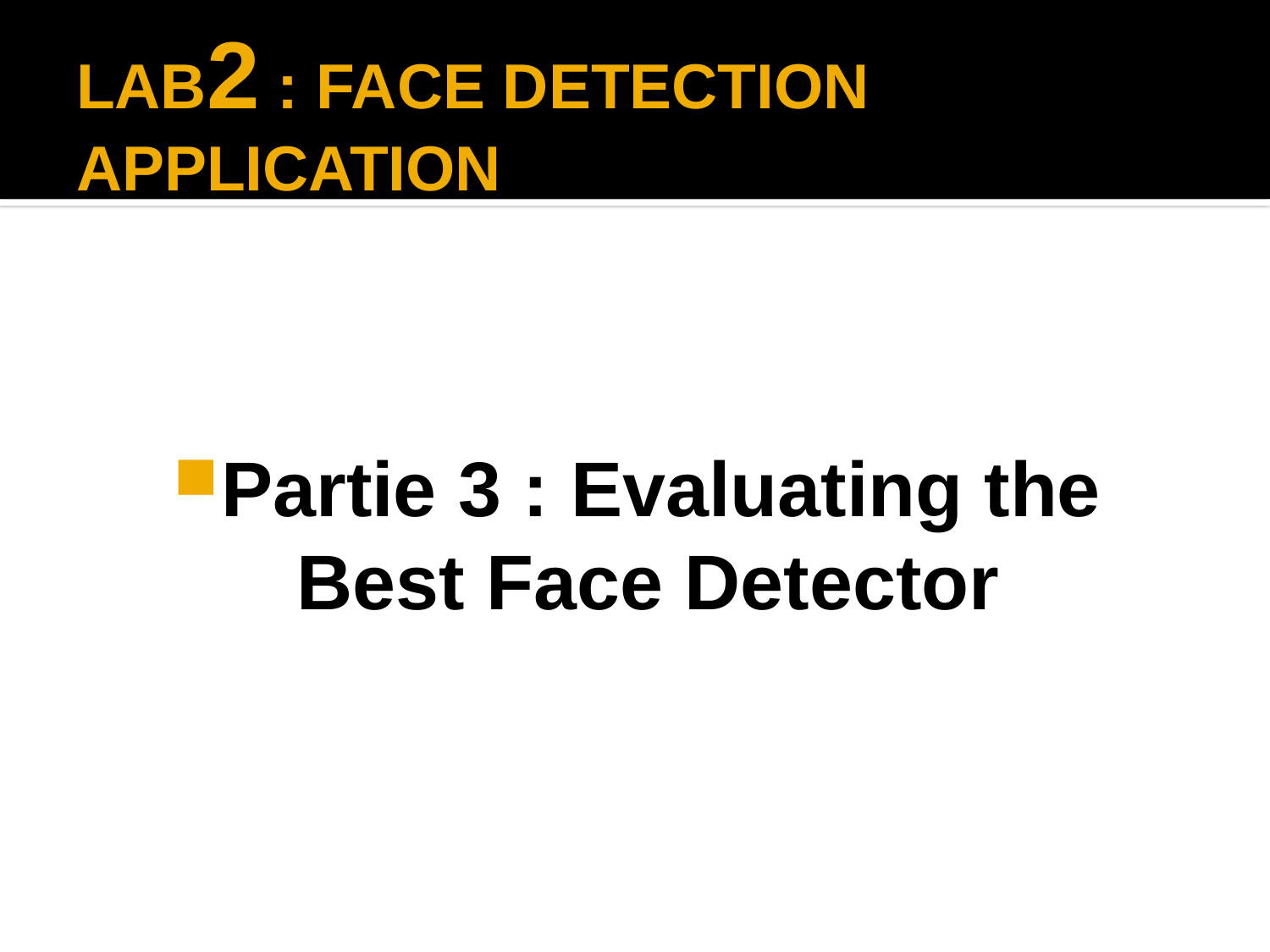

# LAB2 : FACE DETECTION APPLICATION
Partie 3 : Evaluating the Best Face Detector